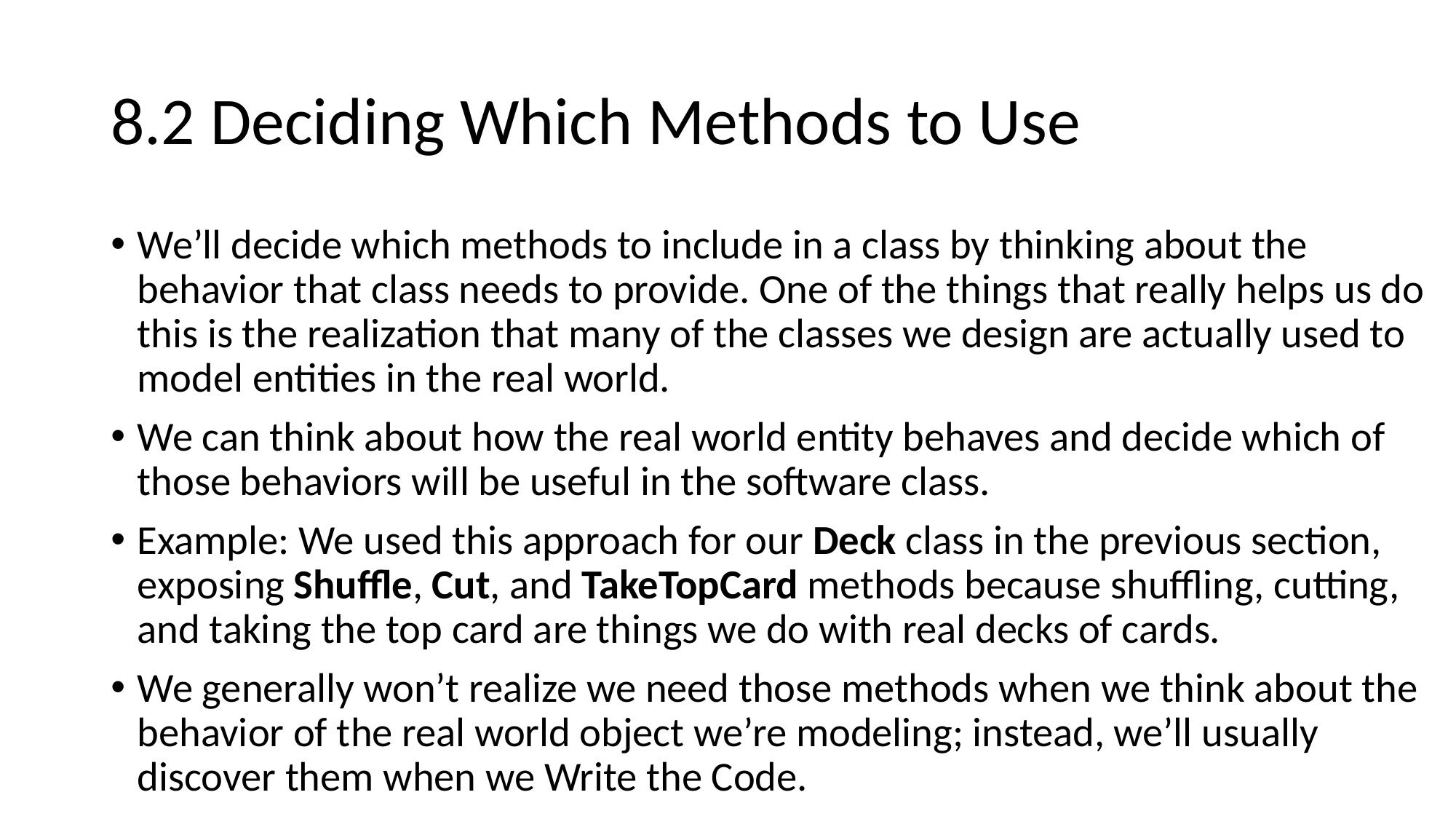

# 8.2 Deciding Which Methods to Use
We’ll decide which methods to include in a class by thinking about the behavior that class needs to provide. One of the things that really helps us do this is the realization that many of the classes we design are actually used to model entities in the real world.
We can think about how the real world entity behaves and decide which of those behaviors will be useful in the software class.
Example: We used this approach for our Deck class in the previous section, exposing Shuffle, Cut, and TakeTopCard methods because shuffling, cutting, and taking the top card are things we do with real decks of cards.
We generally won’t realize we need those methods when we think about the behavior of the real world object we’re modeling; instead, we’ll usually discover them when we Write the Code.